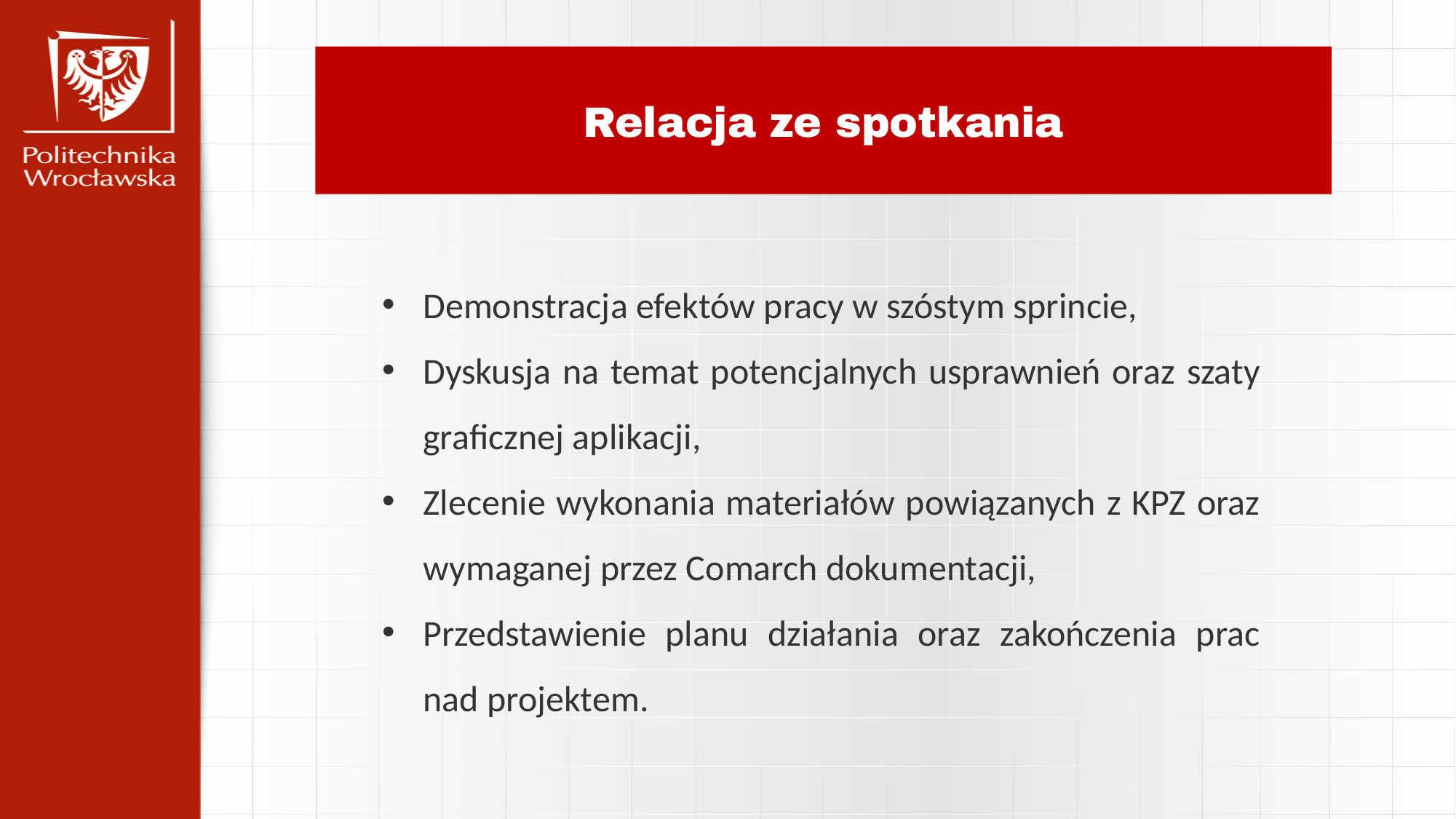

Relacja ze spotkania
Demonstracja efektów pracy w szóstym sprincie,
Dyskusja na temat potencjalnych usprawnień oraz szaty graficznej aplikacji,
Zlecenie wykonania materiałów powiązanych z KPZ oraz wymaganej przez Comarch dokumentacji,
Przedstawienie planu działania oraz zakończenia prac nad projektem.